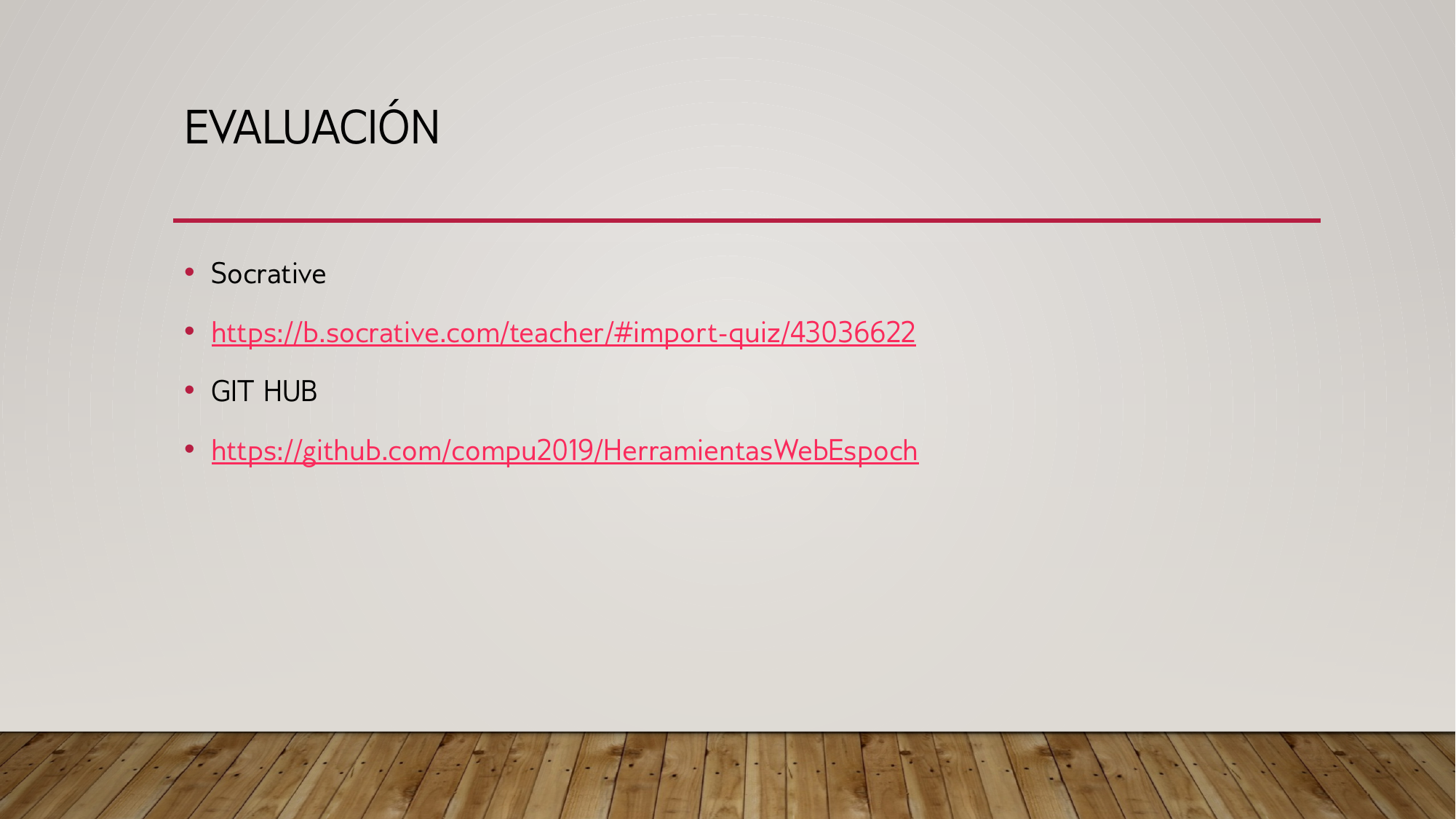

# Evaluación
Socrative
https://b.socrative.com/teacher/#import-quiz/43036622
GIT HUB
https://github.com/compu2019/HerramientasWebEspoch